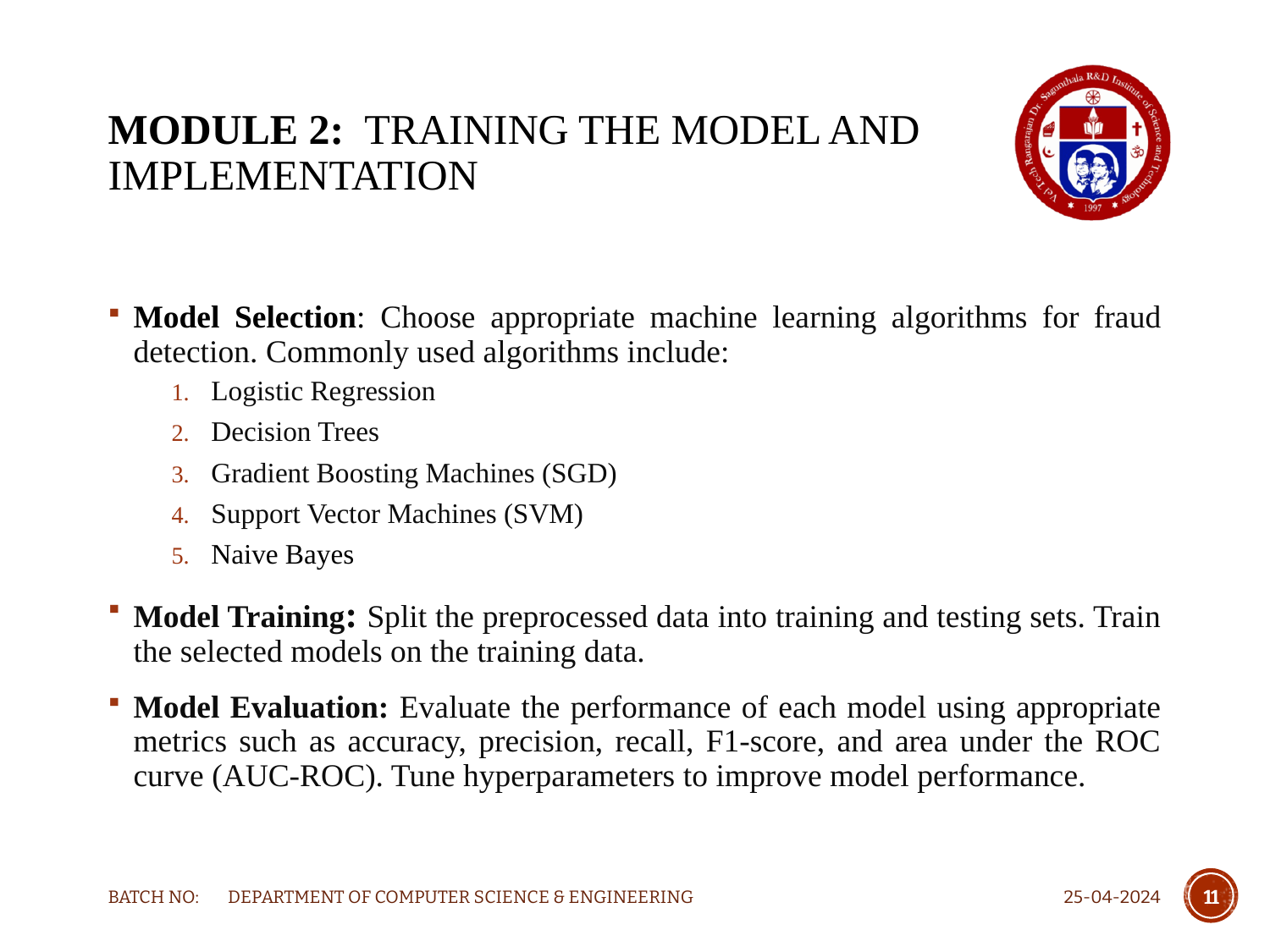

# MODULE 2:  Training the Model and Implementation
Model Selection: Choose appropriate machine learning algorithms for fraud detection. Commonly used algorithms include:
Logistic Regression
Decision Trees
Gradient Boosting Machines (SGD)
Support Vector Machines (SVM)
Naive Bayes
Model Training: Split the preprocessed data into training and testing sets. Train the selected models on the training data.
Model Evaluation: Evaluate the performance of each model using appropriate metrics such as accuracy, precision, recall, F1-score, and area under the ROC curve (AUC-ROC). Tune hyperparameters to improve model performance.

BATCH NO:        DEPARTMENT OF COMPUTER SCIENCE & ENGINEERING
25-04-2024
11